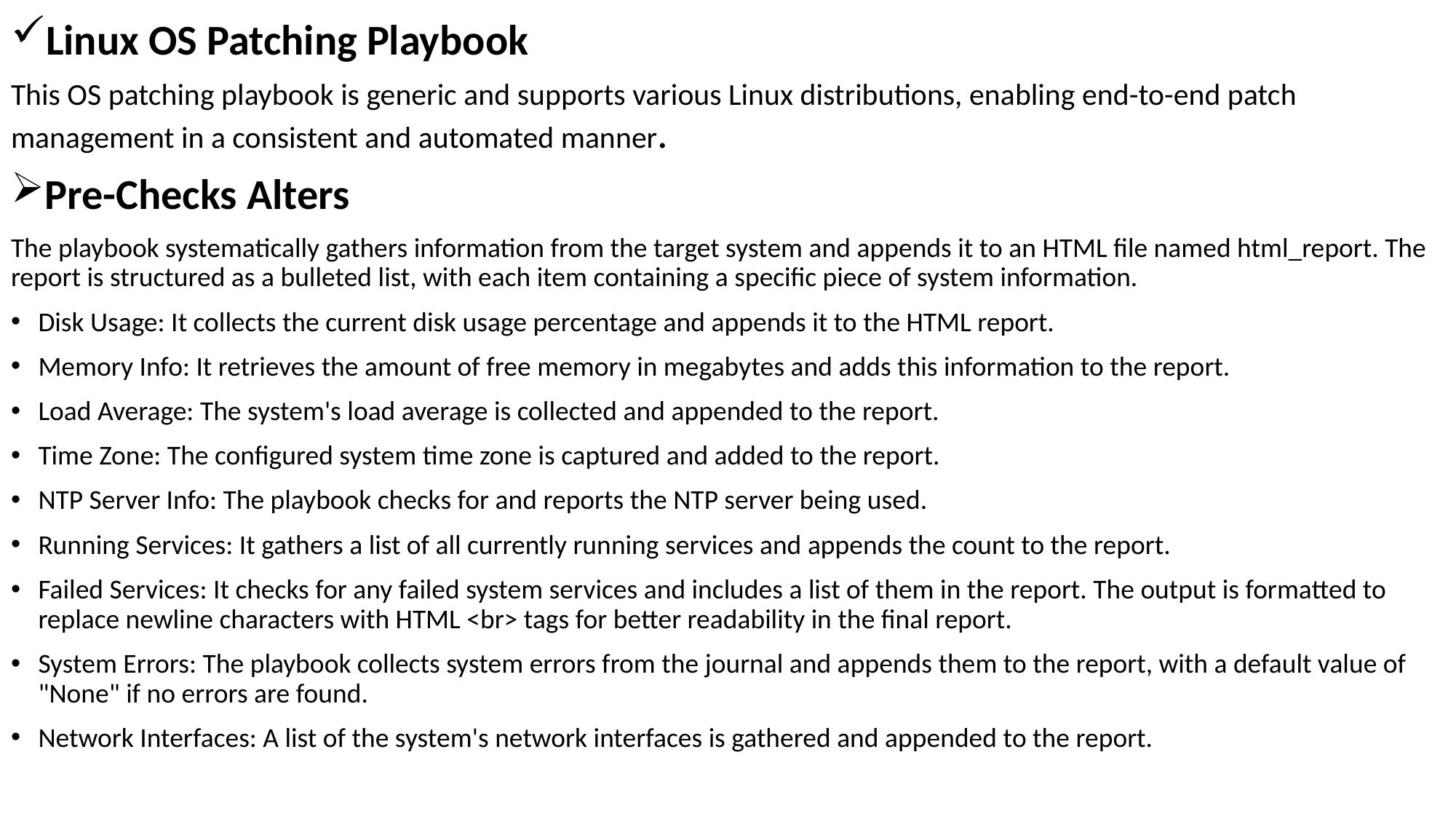

Linux OS Patching Playbook
This OS patching playbook is generic and supports various Linux distributions, enabling end-to-end patch management in a consistent and automated manner.
Pre-Checks Alters
The playbook systematically gathers information from the target system and appends it to an HTML file named html_report. The report is structured as a bulleted list, with each item containing a specific piece of system information.
Disk Usage: It collects the current disk usage percentage and appends it to the HTML report.
Memory Info: It retrieves the amount of free memory in megabytes and adds this information to the report.
Load Average: The system's load average is collected and appended to the report.
Time Zone: The configured system time zone is captured and added to the report.
NTP Server Info: The playbook checks for and reports the NTP server being used.
Running Services: It gathers a list of all currently running services and appends the count to the report.
Failed Services: It checks for any failed system services and includes a list of them in the report. The output is formatted to replace newline characters with HTML <br> tags for better readability in the final report.
System Errors: The playbook collects system errors from the journal and appends them to the report, with a default value of "None" if no errors are found.
Network Interfaces: A list of the system's network interfaces is gathered and appended to the report.